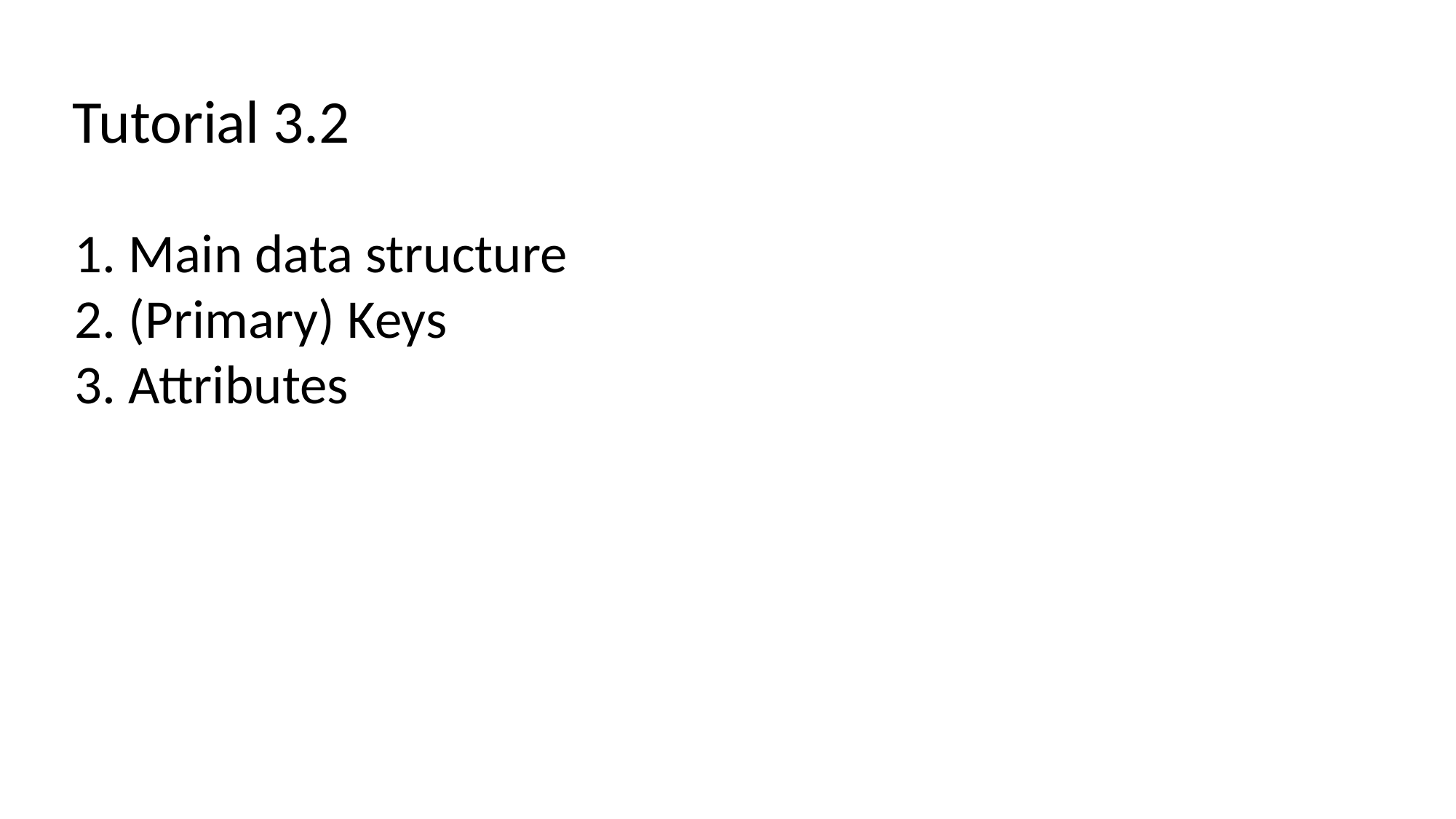

Tutorial 3.2
1. Main data structure
2. (Primary) Keys
3. Attributes